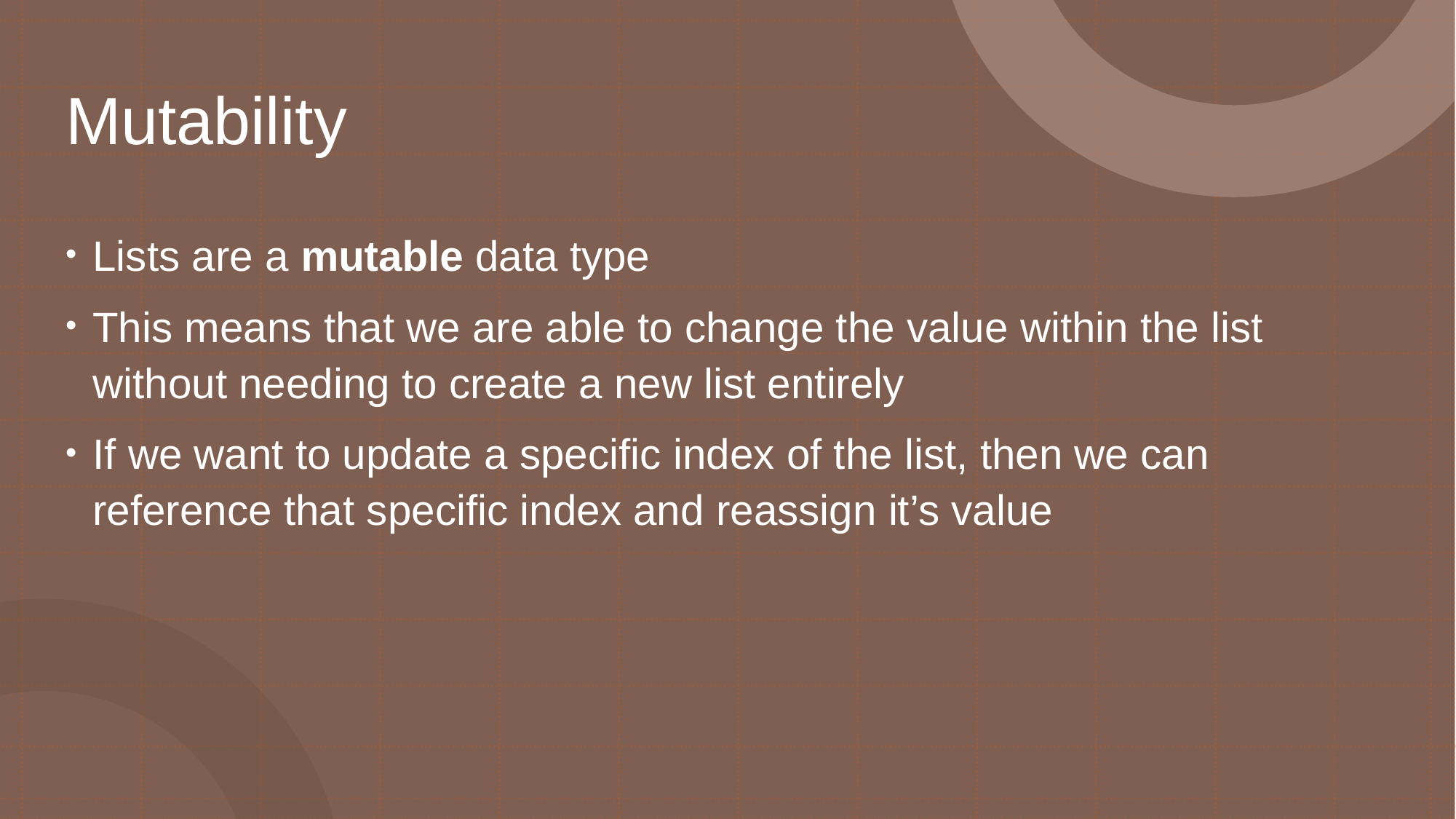

# Mutability
Lists are a mutable data type
This means that we are able to change the value within the list without needing to create a new list entirely
If we want to update a specific index of the list, then we can reference that specific index and reassign it’s value